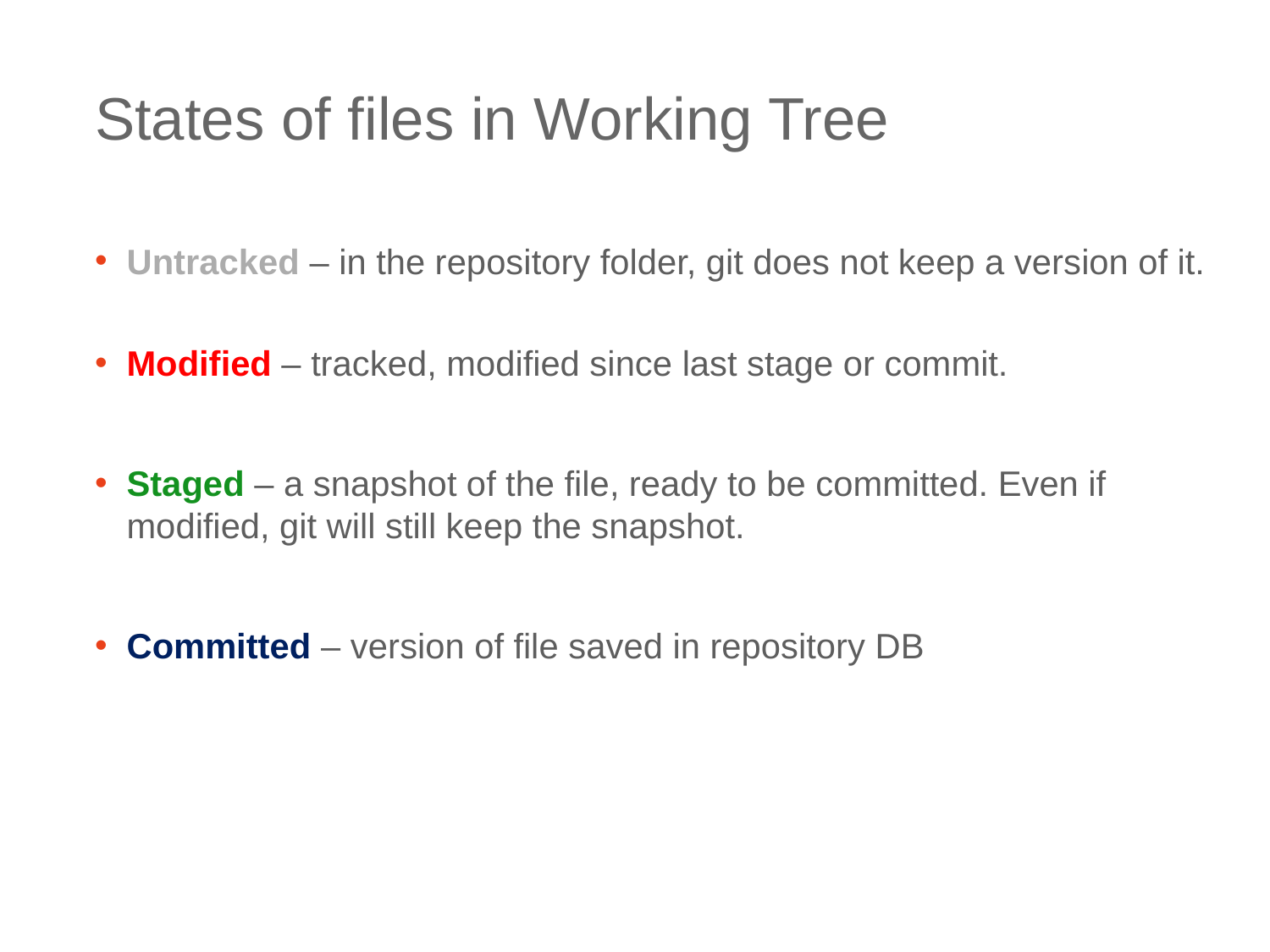

# States of files in Working Tree
Untracked – in the repository folder, git does not keep a version of it.

Modified – tracked, modified since last stage or commit.

Staged – a snapshot of the file, ready to be committed. Even if modified, git will still keep the snapshot.

Committed – version of file saved in repository DB